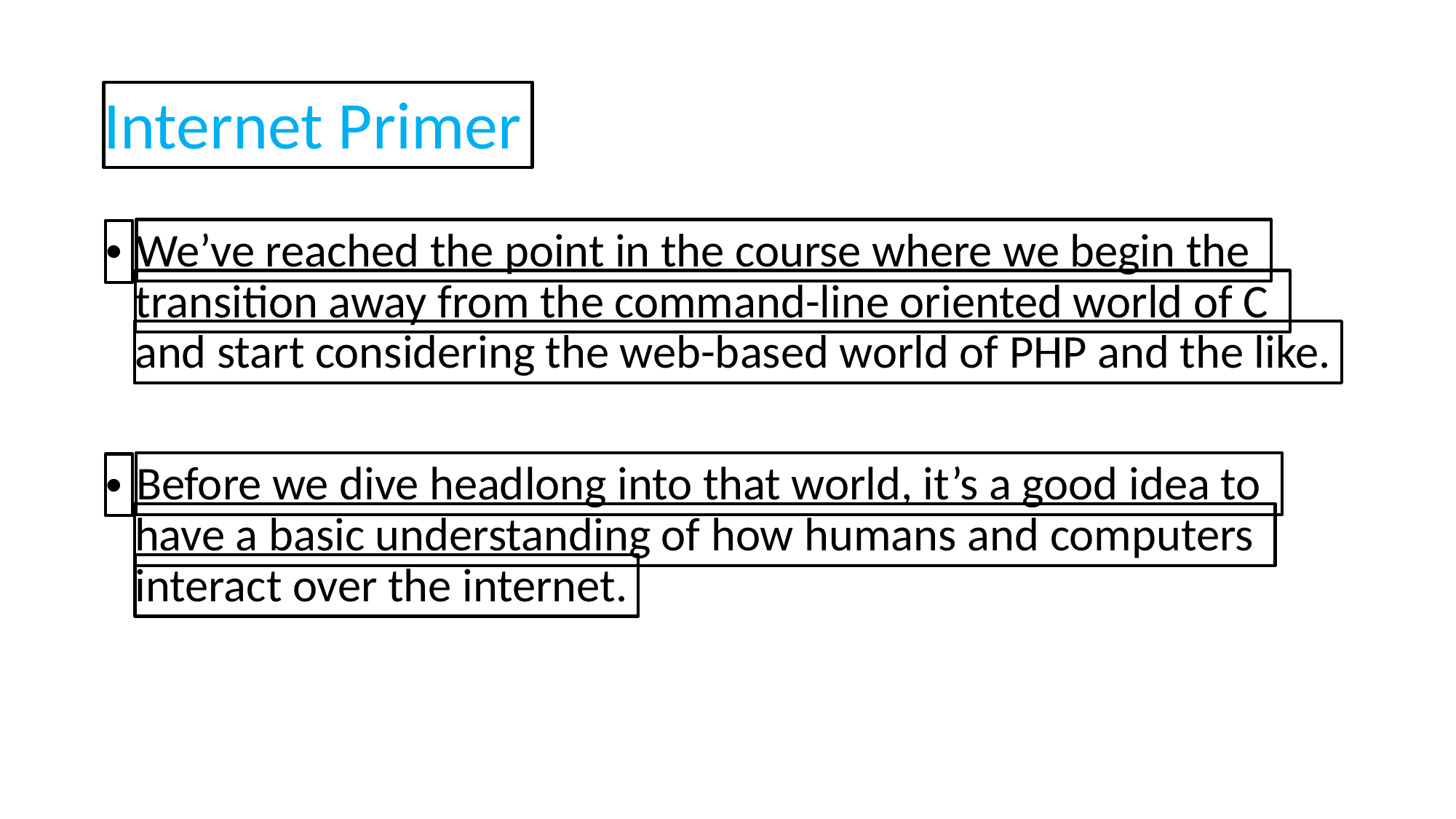

Internet Primer
We’ve reached the point in the course where we begin the
•
transition away from the command-line oriented world of C
and start considering the web-based world of PHP and the like.
Before we dive headlong into that world, it’s a good idea to
•
have a basic understanding of how humans and computers
interact over the internet.